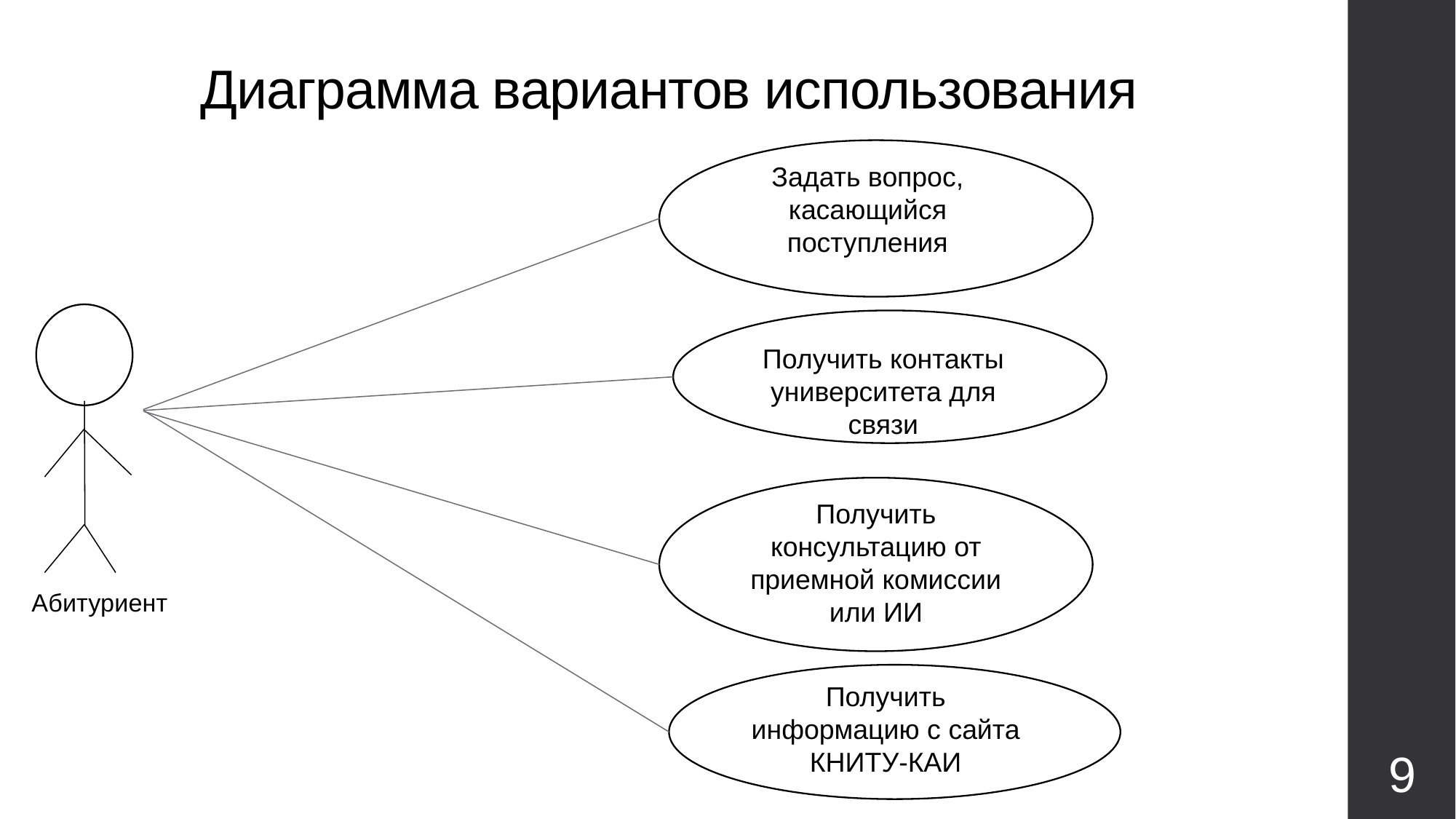

# Диаграмма вариантов использования

Задать вопрос, касающийся поступления

Получить контакты университета для связи

Получить консультацию от приемной комиссии или ИИ
Абитуриент

Получить информацию с сайта КНИТУ-КАИ
9